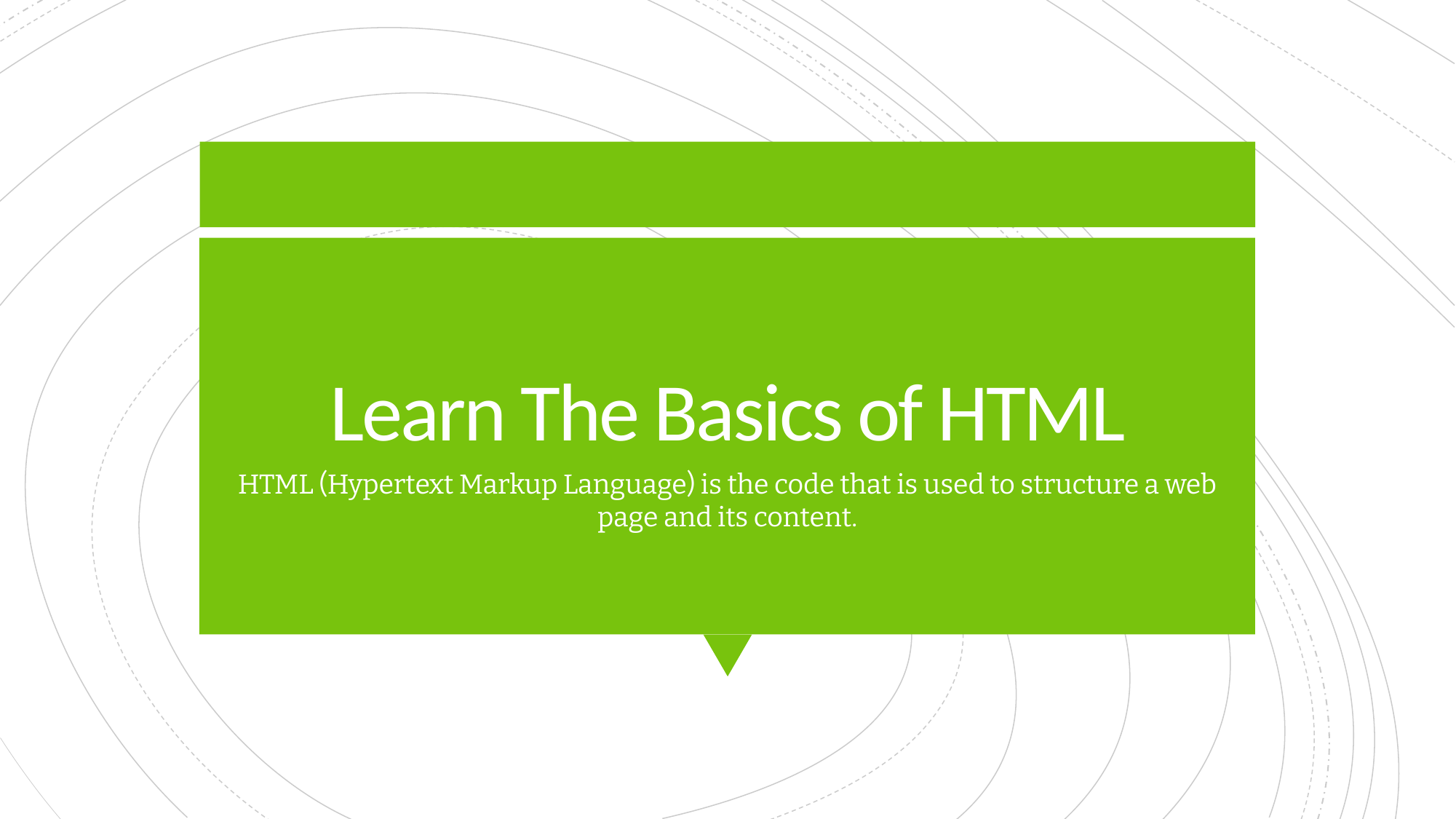

# Learn The Basics of HTML
HTML (Hypertext Markup Language) is the code that is used to structure a web page and its content.